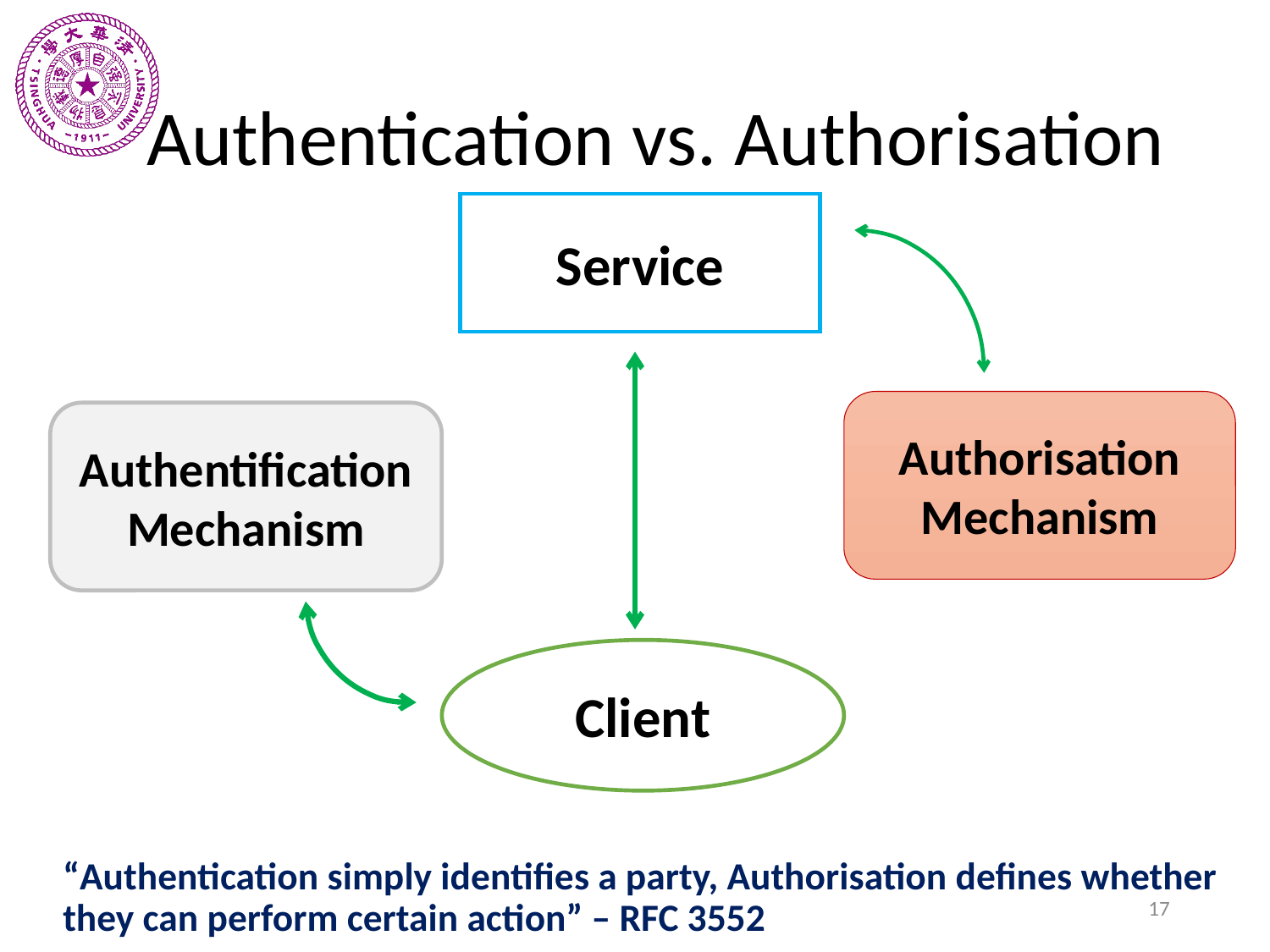

# Authentication vs. Authorisation
Service

“Authentication simply identifies a party, Authorisation defines whether they can perform certain action” – RFC 3552
Authorisation
Mechanism
Authentification Mechanism

Client
17